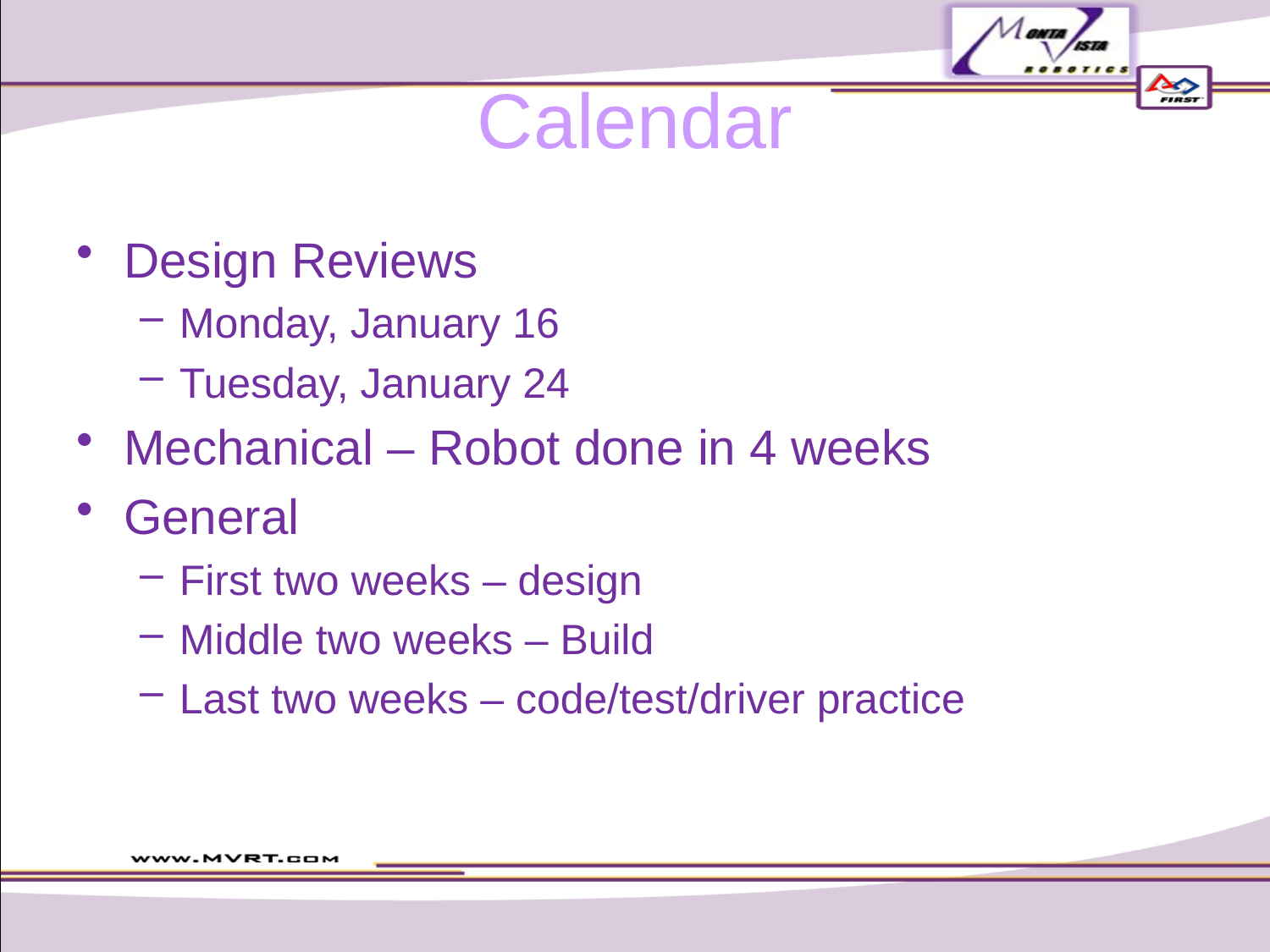

# Calendar
Design Reviews
Monday, January 16
Tuesday, January 24
Mechanical – Robot done in 4 weeks
General
First two weeks – design
Middle two weeks – Build
Last two weeks – code/test/driver practice